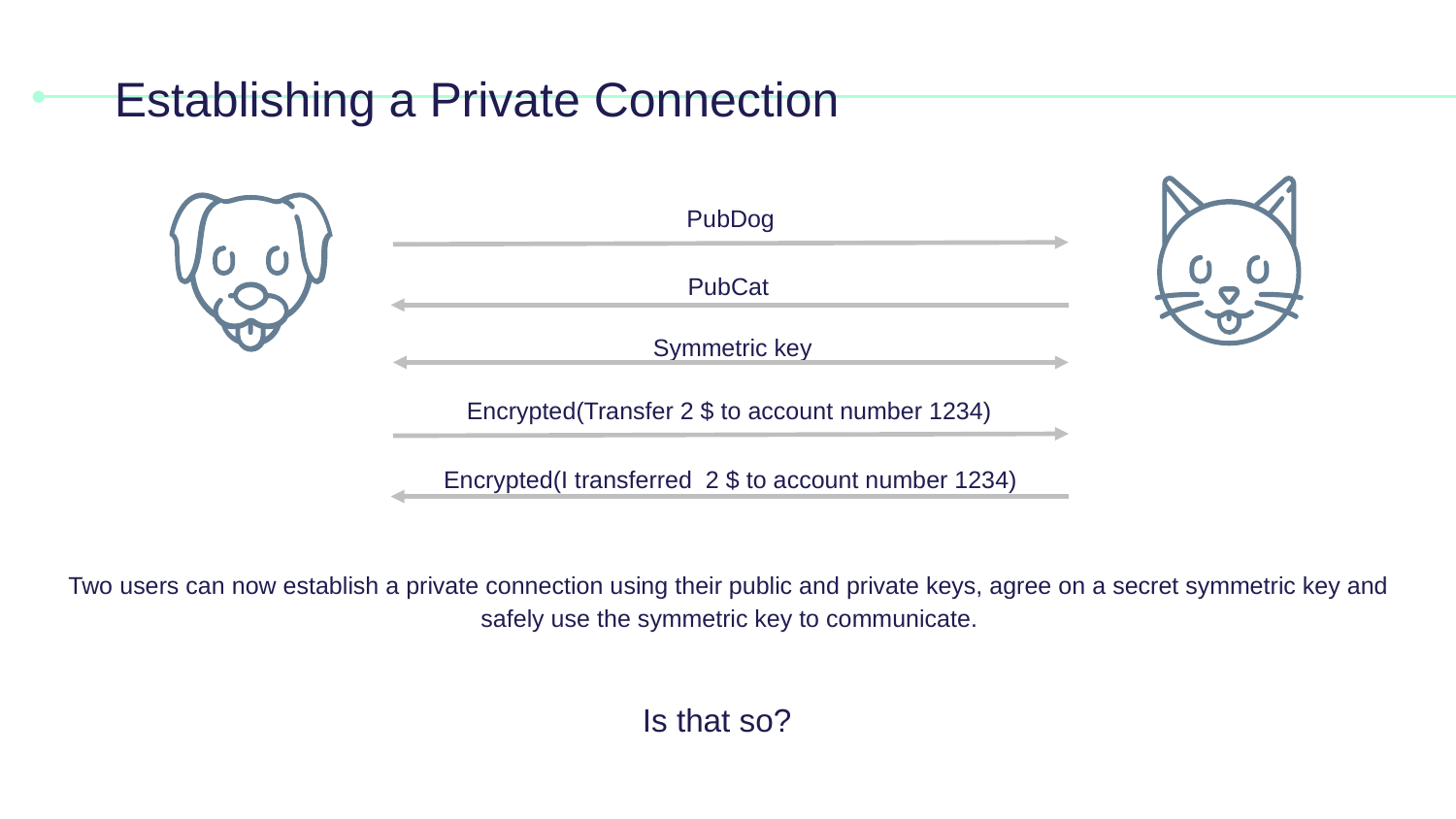

# Establishing a Private Connection

PubDog

PubCat
Symmetric key
Encrypted(Transfer 2 $ to account number 1234)
Encrypted(I transferred  2 $ to account number 1234)

Two users can now establish a private connection using their public and private keys, agree on a secret symmetric key and safely use the symmetric key to communicate.
Is that so?